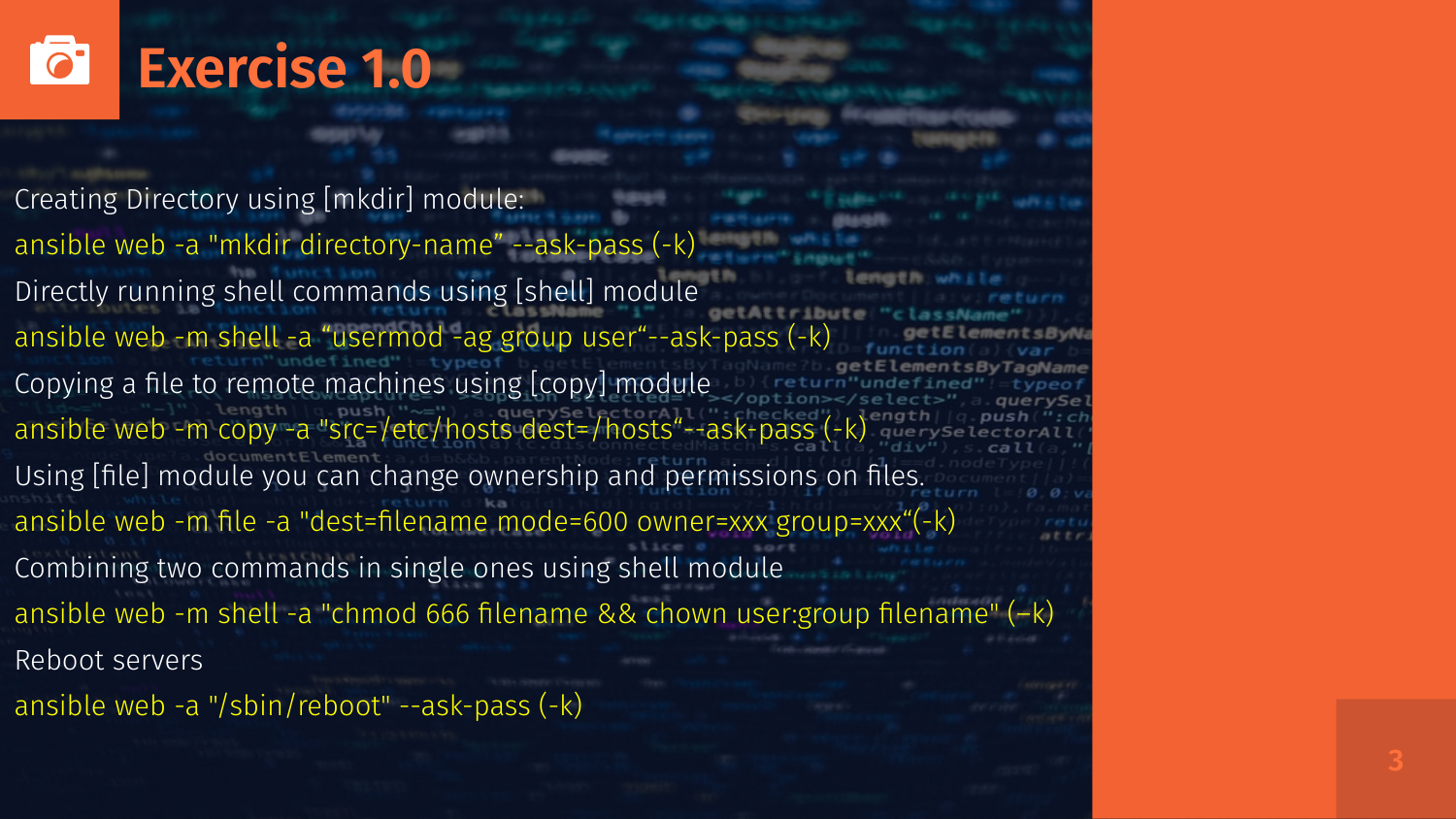

# Exercise 1.0

Creating Directory using [mkdir] module:
ansible web -a "mkdir directory-name” --ask-pass (-k)
Directly running shell commands using [shell] module
ansible web -m shell -a “usermod -ag group user“--ask-pass (-k)
Copying a file to remote machines using [copy] module
ansible web -m copy -a "src=/etc/hosts dest=/hosts“--ask-pass (-k)
Using [file] module you can change ownership and permissions on files.
ansible web -m file -a "dest=filename mode=600 owner=xxx group=xxx“(-k)
Combining two commands in single ones using shell module
ansible web -m shell -a "chmod 666 filename && chown user:group filename" (–k)
Reboot servers
ansible web -a "/sbin/reboot" --ask-pass (-k)

3